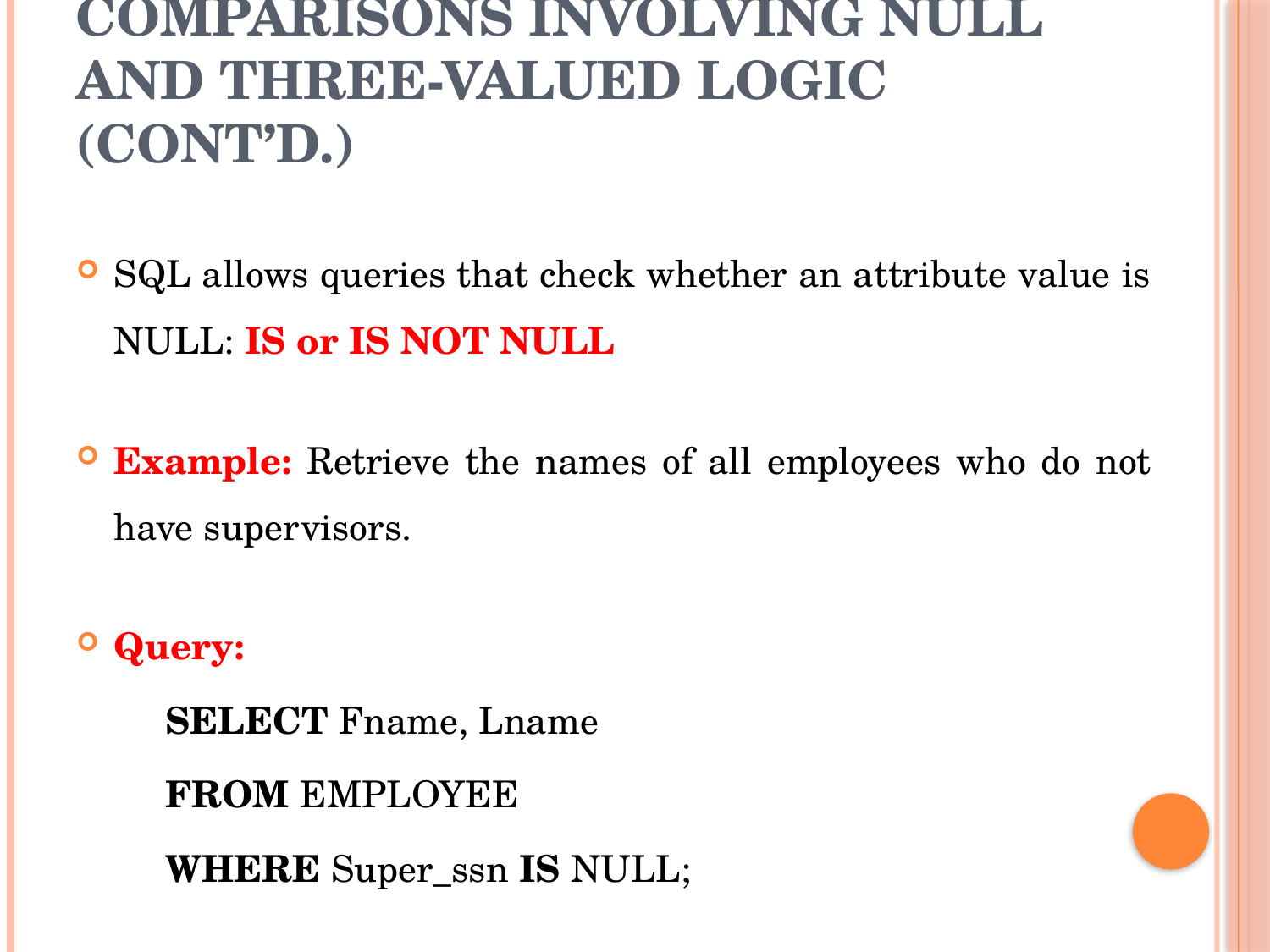

# Comparisons Involving NULL and Three-Valued Logic (cont’d.)
SQL allows queries that check whether an attribute value is NULL: IS or IS NOT NULL

Example: Retrieve the names of all employees who do not have supervisors.

Query:
SELECT Fname, Lname
FROM EMPLOYEE
WHERE Super_ssn IS NULL;